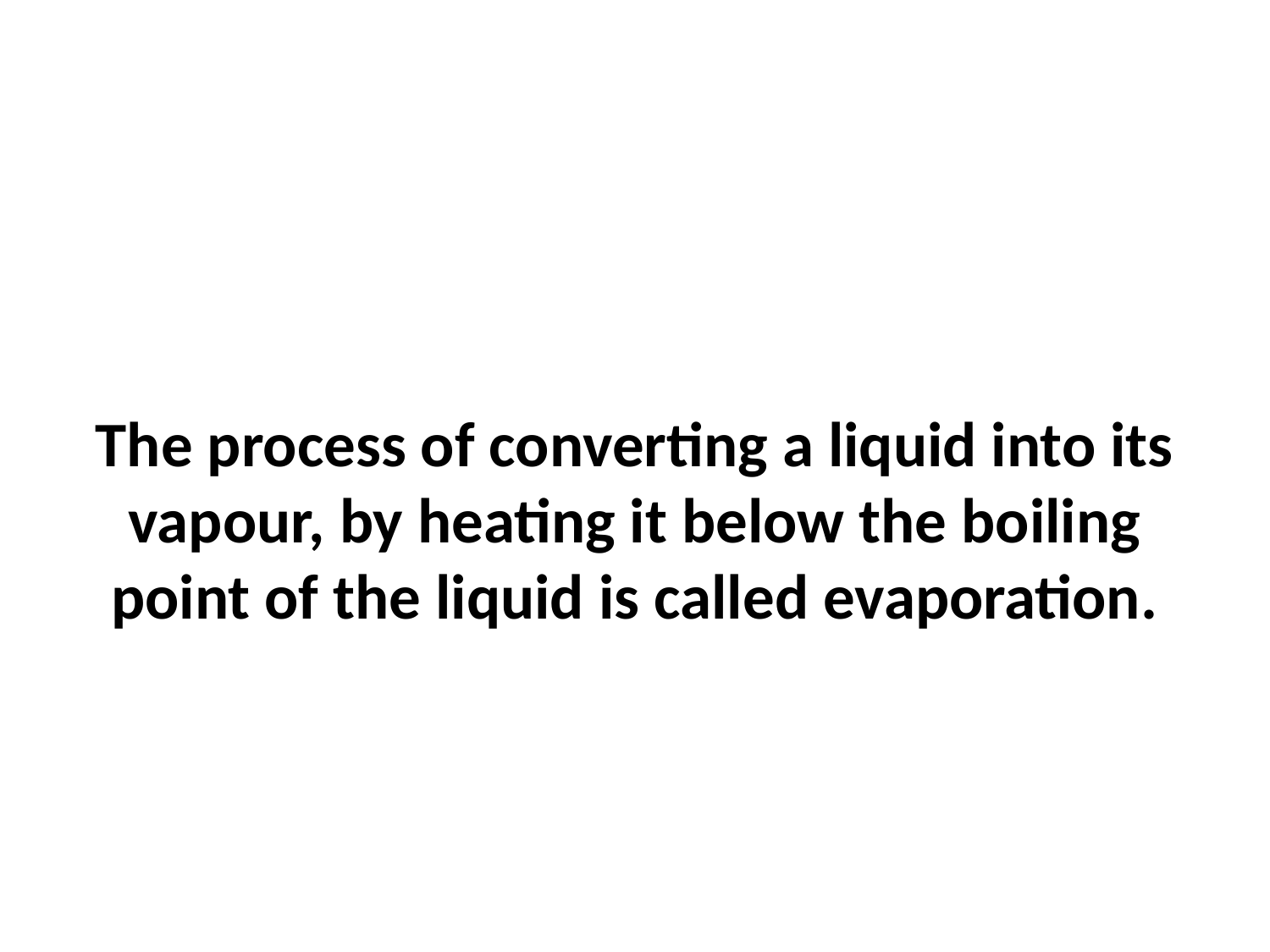

The process of converting a liquid into its vapour, by heating it below the boiling point of the liquid is called evaporation.